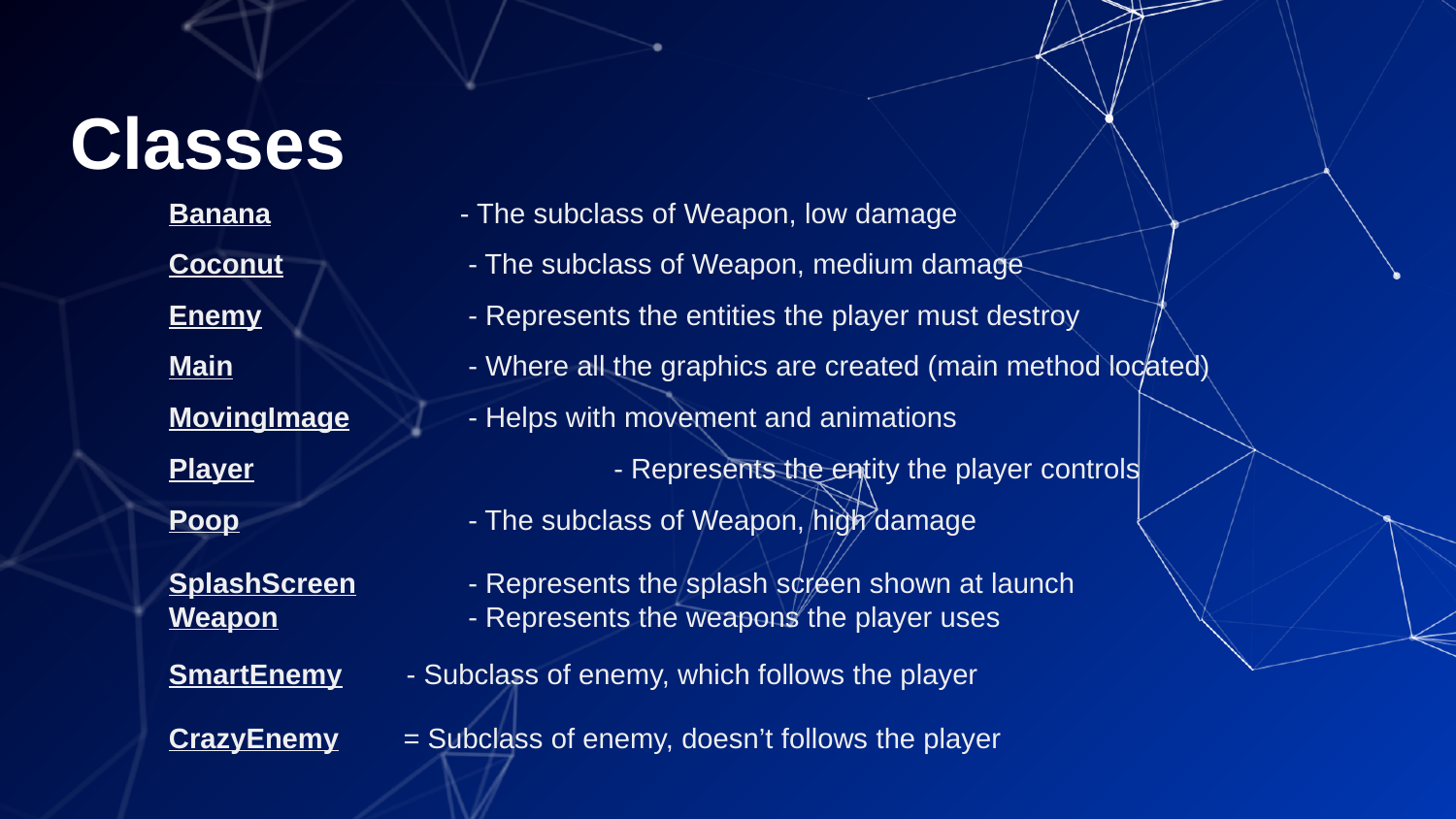

# Classes
Banana        	- The subclass of Weapon, low damage
Coconut      	 - The subclass of Weapon, medium damage
Enemy        	 - Represents the entities the player must destroy
Main         		 - Where all the graphics are created (main method located)
MovingImage  	 - Helps with movement and animations
Player        		 - Represents the entity the player controls
Poop         		 - The subclass of Weapon, high damage
SplashScreen 	 - Represents the splash screen shown at launch
Weapon      	 - Represents the weapons the player uses
SmartEnemy        - Subclass of enemy, which follows the player
CrazyEnemy        = Subclass of enemy, doesn’t follows the player